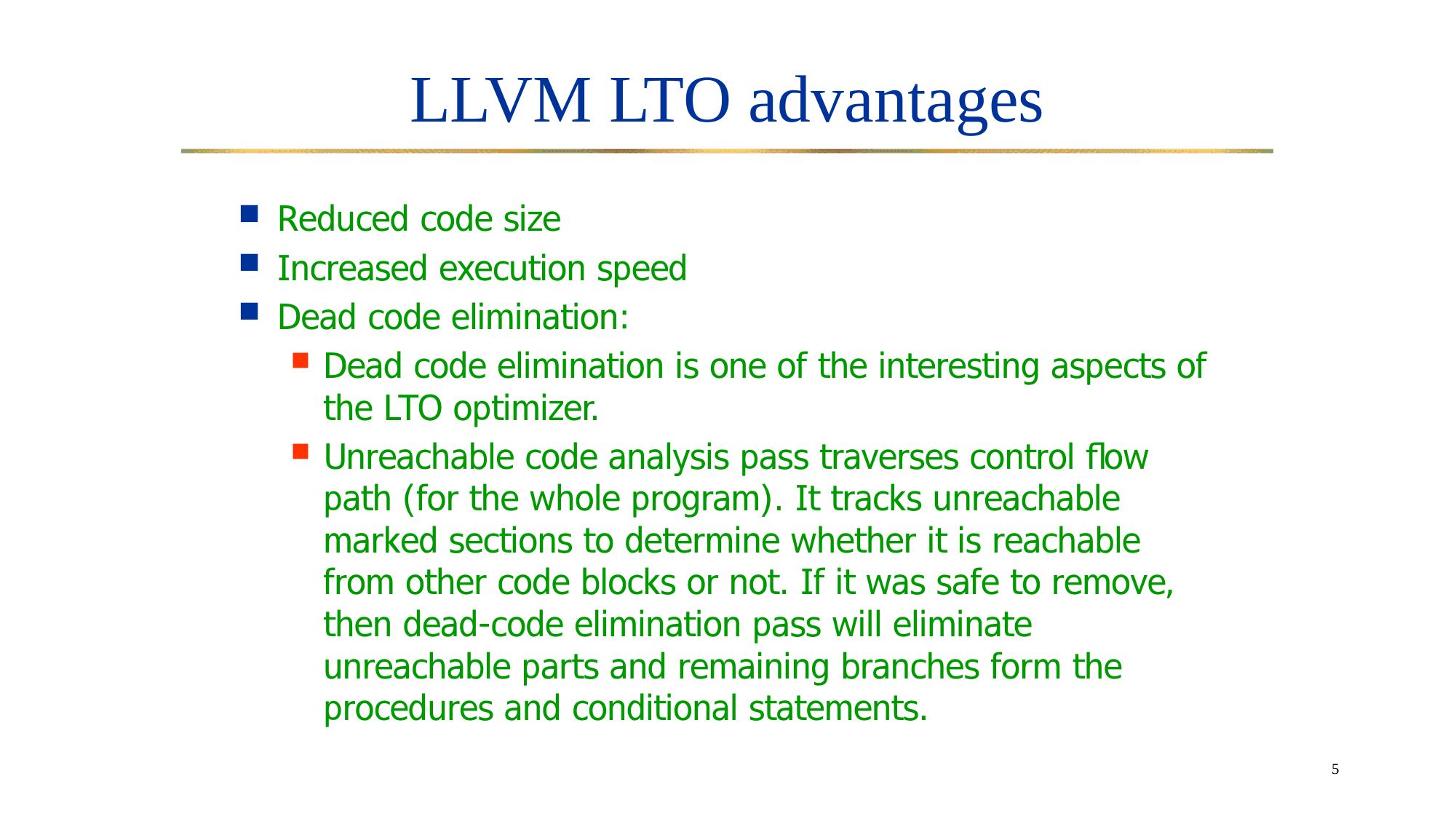

# LLVM LTO advantages
Reduced code size
Increased execution speed
Dead code elimination:
Dead code elimination is one of the interesting aspects of the LTO optimizer.
Unreachable code analysis pass traverses control flow path (for the whole program). It tracks unreachable marked sections to determine whether it is reachable from other code blocks or not. If it was safe to remove, then dead-code elimination pass will eliminate unreachable parts and remaining branches form the procedures and conditional statements.